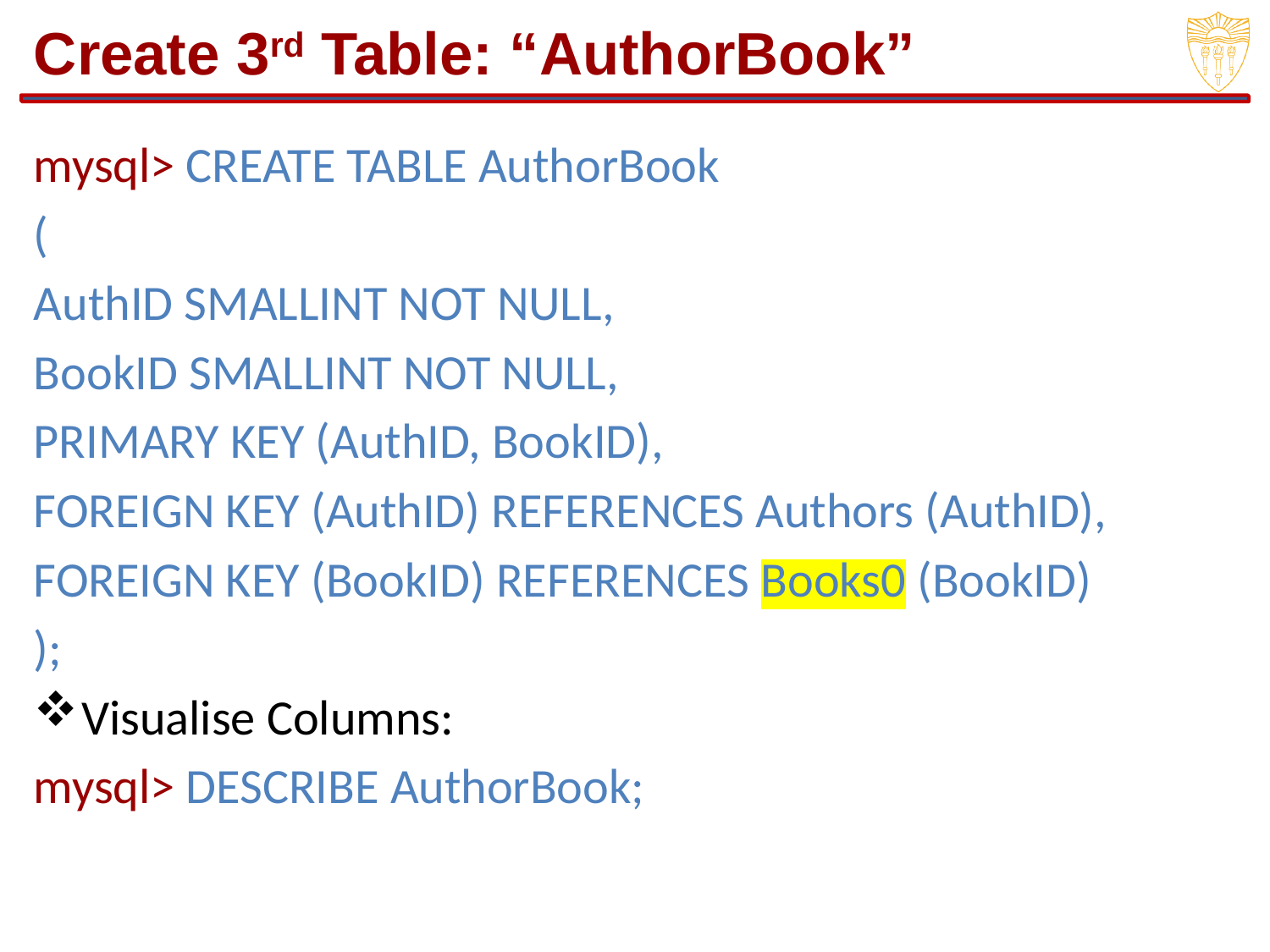

# Create 3rd Table: “AuthorBook”
mysql> CREATE TABLE AuthorBook
(
AuthID SMALLINT NOT NULL,
BookID SMALLINT NOT NULL,
PRIMARY KEY (AuthID, BookID),
FOREIGN KEY (AuthID) REFERENCES Authors (AuthID),
FOREIGN KEY (BookID) REFERENCES Books0 (BookID)
);
Visualise Columns:
mysql> DESCRIBE AuthorBook;